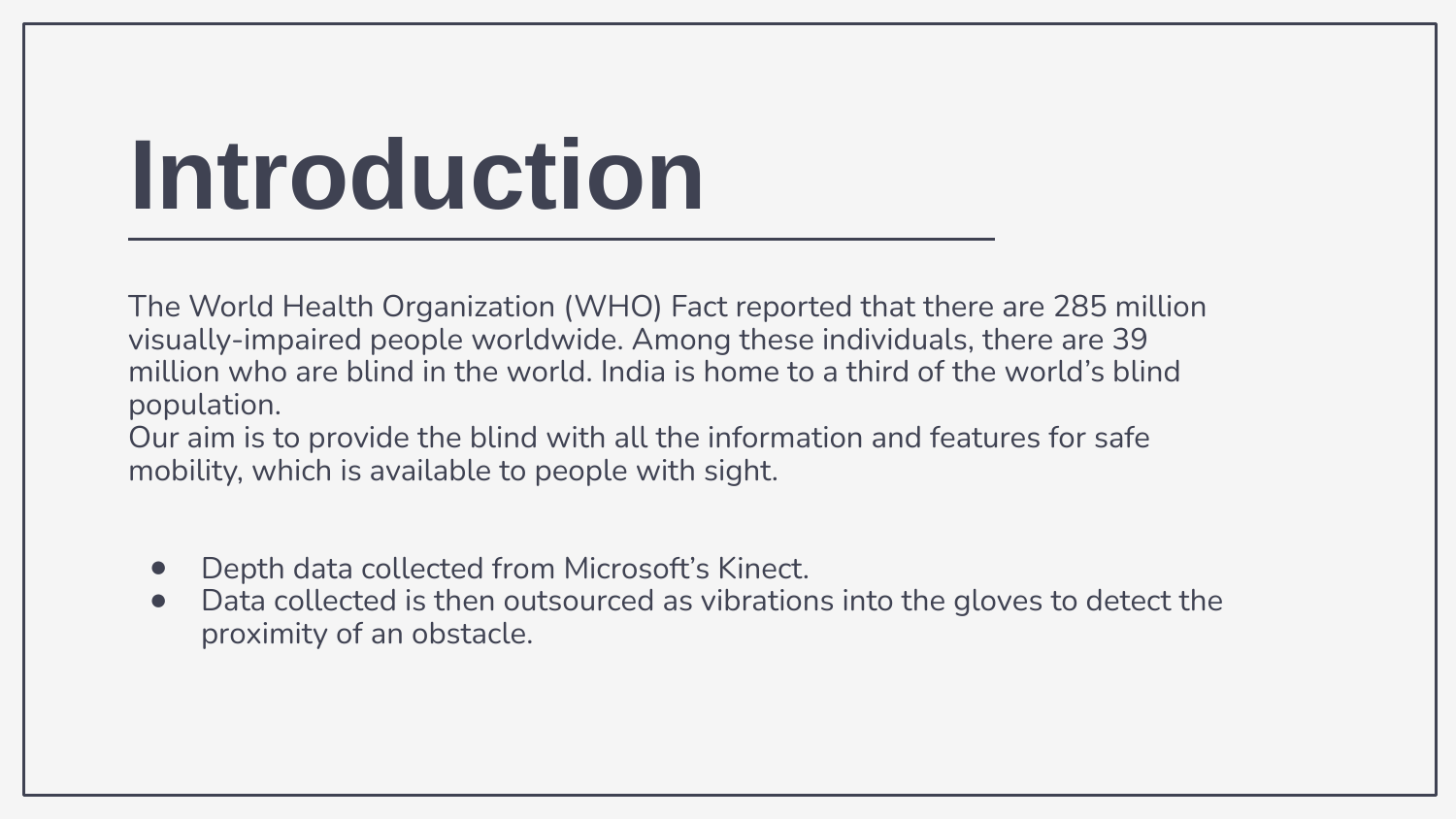

# Introduction
The World Health Organization (WHO) Fact reported that there are 285 million visually-impaired people worldwide. Among these individuals, there are 39 million who are blind in the world. India is home to a third of the world’s blind population.
Our aim is to provide the blind with all the information and features for safe mobility, which is available to people with sight.

Depth data collected from Microsoft’s Kinect.
Data collected is then outsourced as vibrations into the gloves to detect the proximity of an obstacle.